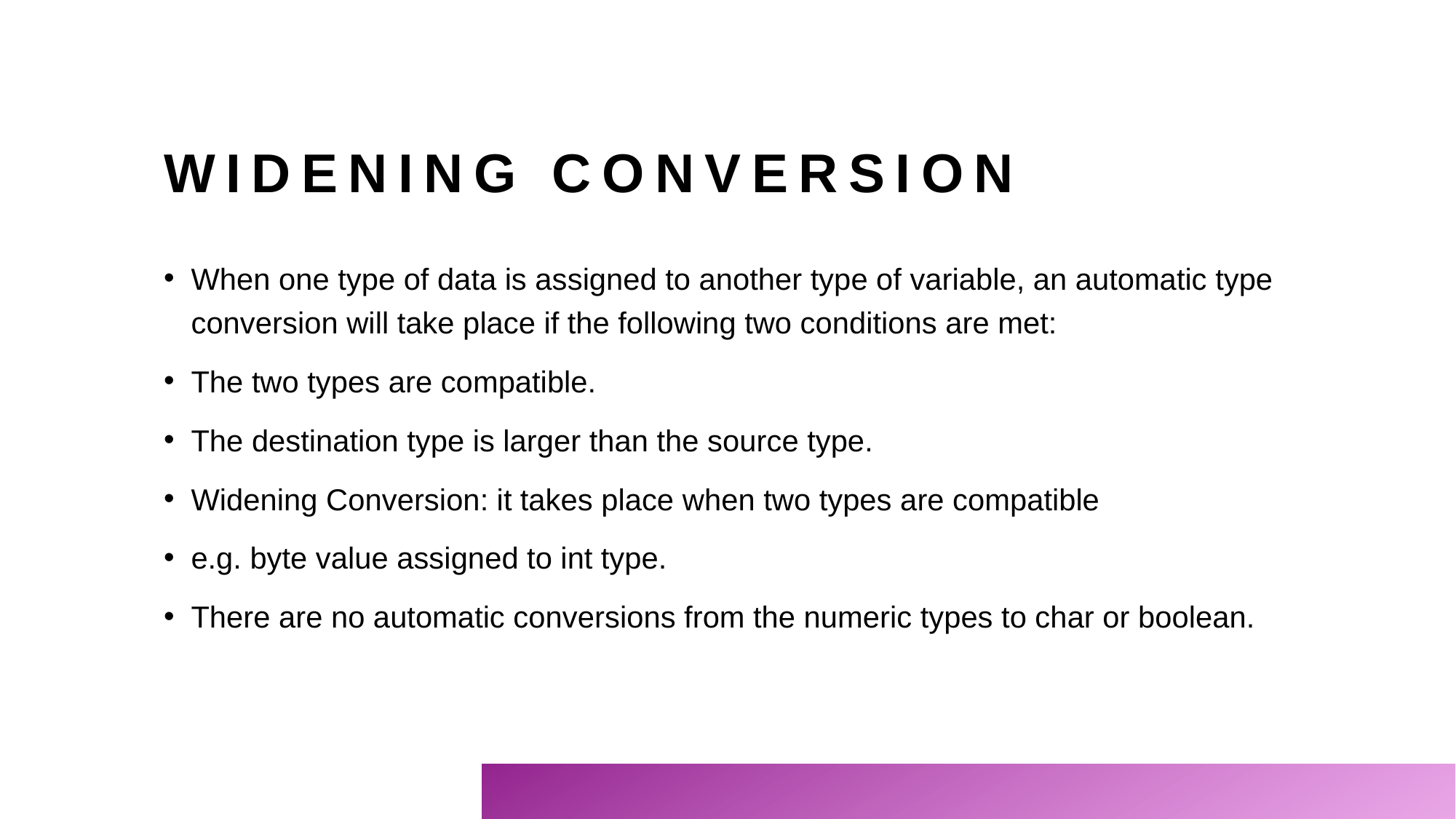

Widening conversion
When one type of data is assigned to another type of variable, an automatic type conversion will take place if the following two conditions are met:
The two types are compatible.
The destination type is larger than the source type.
Widening Conversion: it takes place when two types are compatible
e.g. byte value assigned to int type.
There are no automatic conversions from the numeric types to char or boolean.